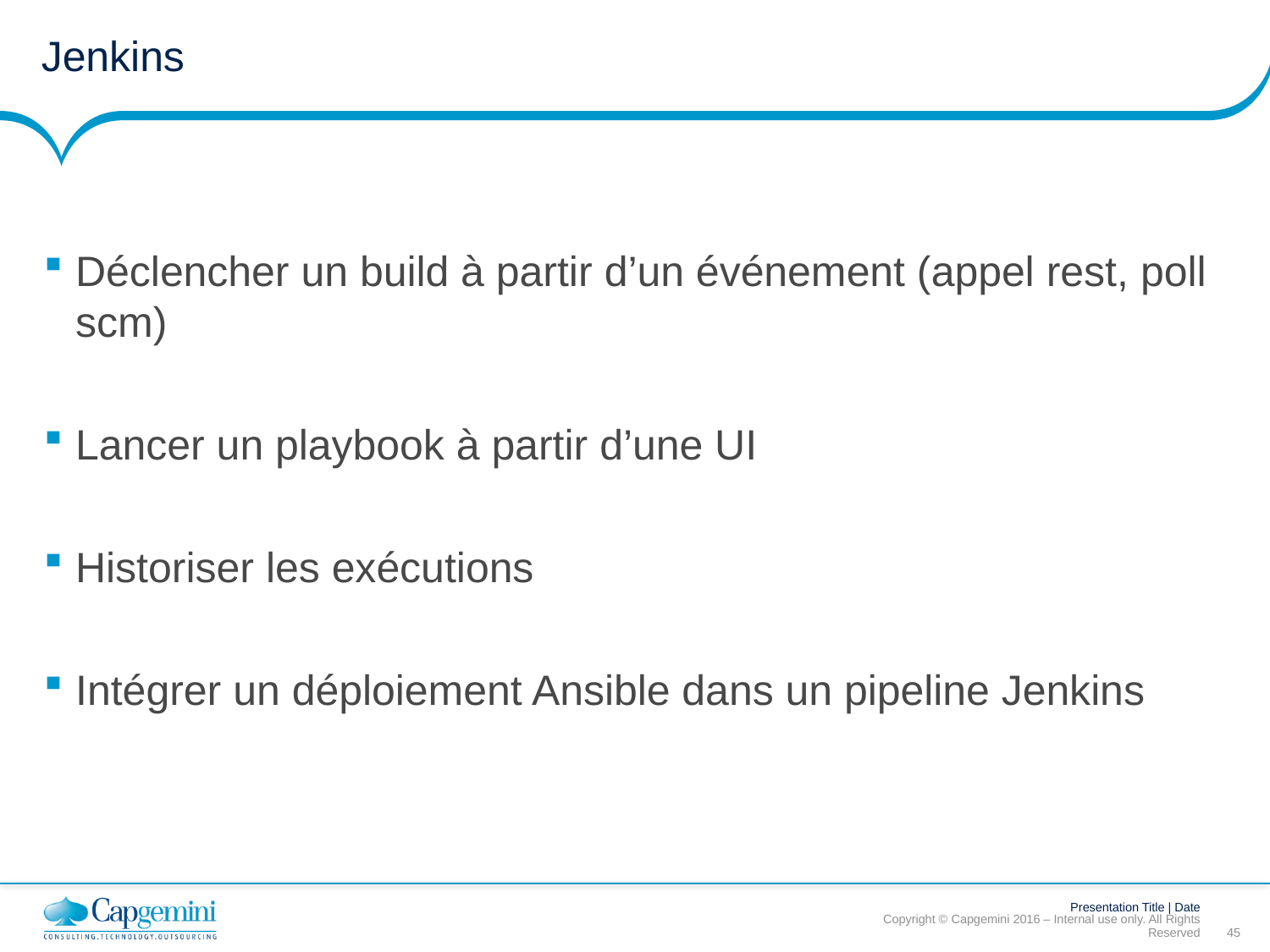

# Jenkins

Déclencher un build à partir d’un événement (appel rest, poll scm)

Lancer un playbook à partir d’une UI

Historiser les exécutions

Intégrer un déploiement Ansible dans un pipeline Jenkins